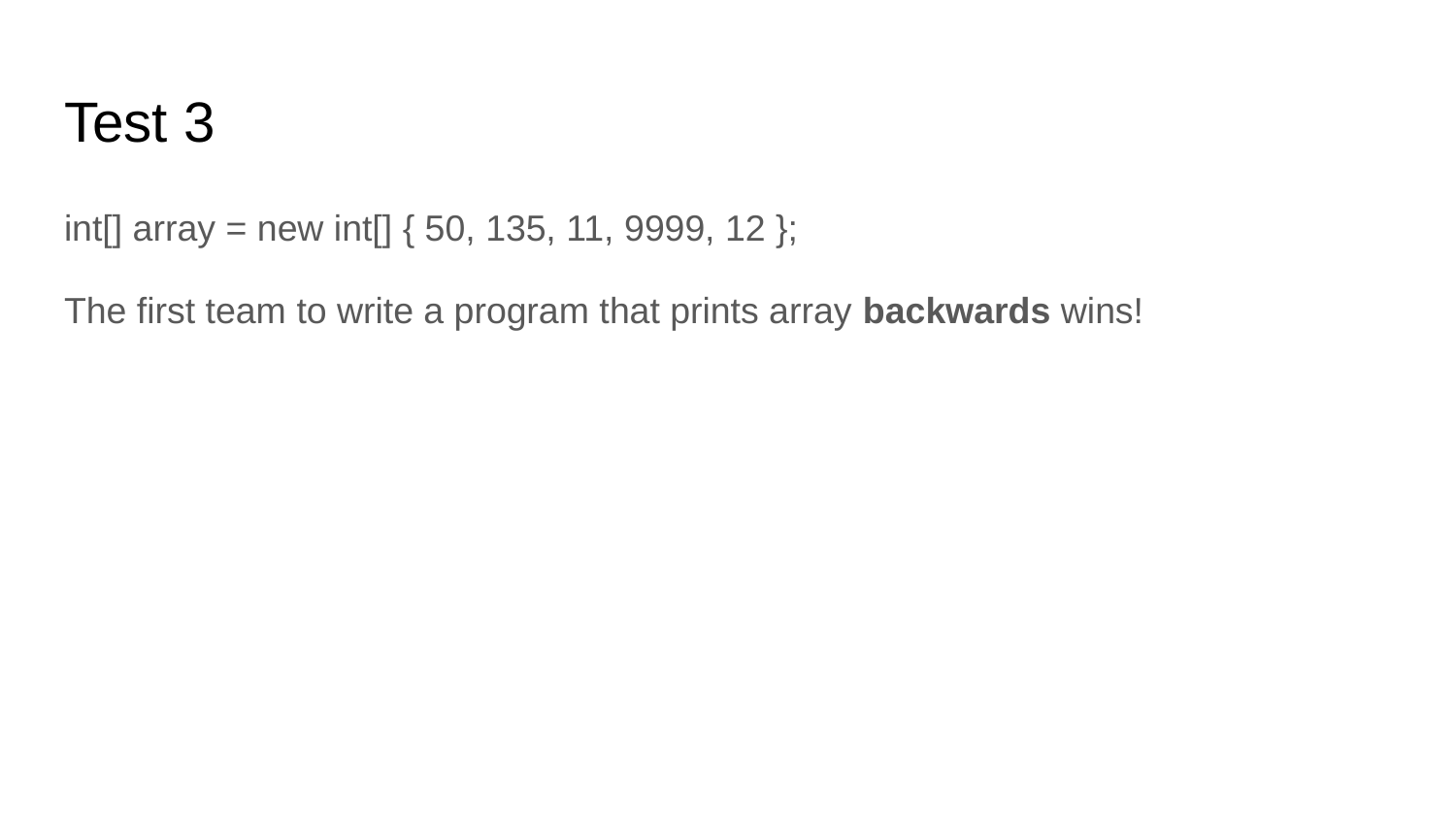

# Test 3
int[] array = new int[] { 50, 135, 11, 9999, 12 };
The first team to write a program that prints array backwards wins!